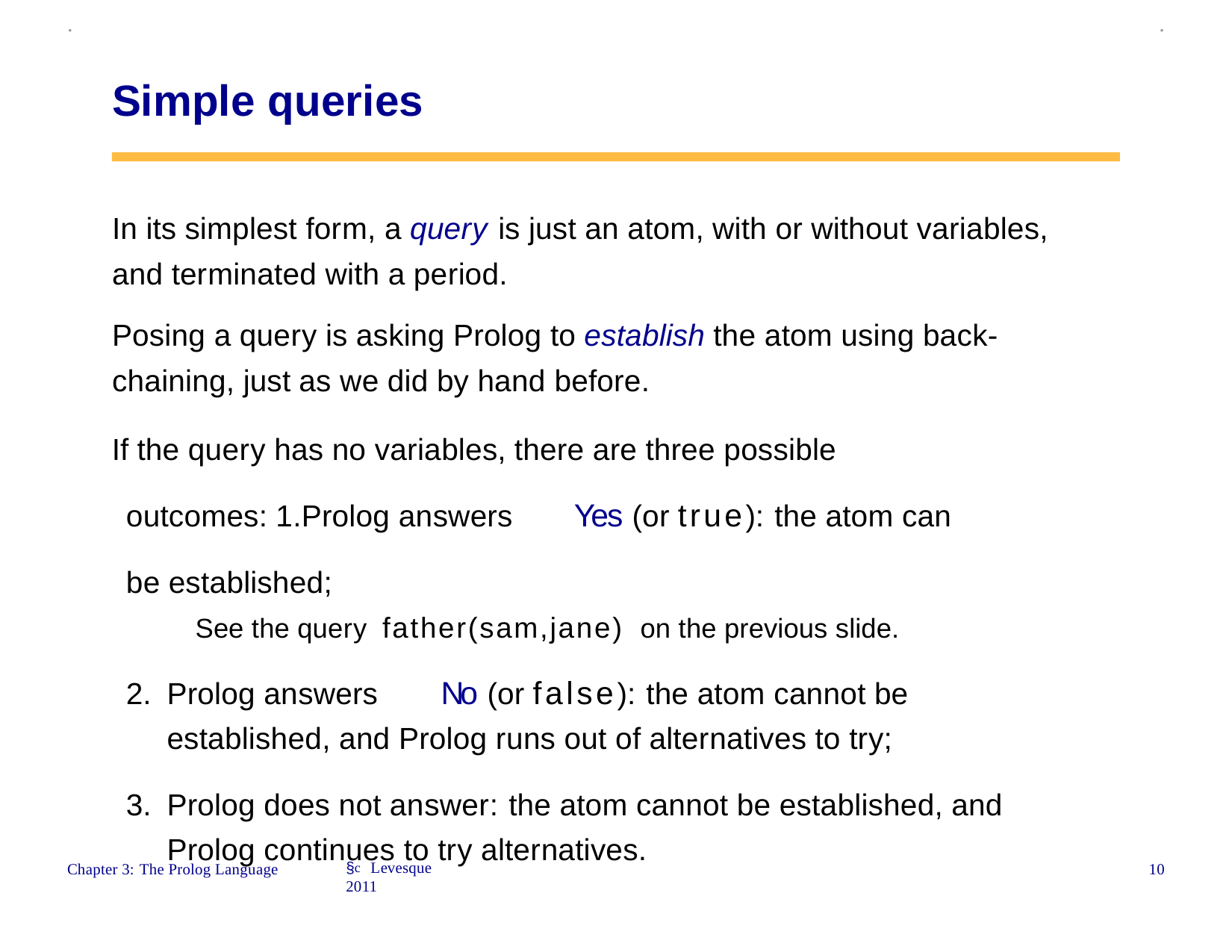

.
.
Simple queries

In its simplest form, a query is just an atom, with or without variables, and terminated with a period.
Posing a query is asking Prolog to establish the atom using back-chaining, just as we did by hand before.
If the query has no variables, there are three possible outcomes: 1.Prolog answers	Yes (or true): the atom can be established;
See the query  father(sam,jane)  on the previous slide.
Prolog answers	No (or false): the atom cannot be established, and Prolog runs out of alternatives to try;
Prolog does not answer: the atom cannot be established, and Prolog continues to try alternatives.

§c   Levesque 2011
10
Chapter 3: The Prolog Language